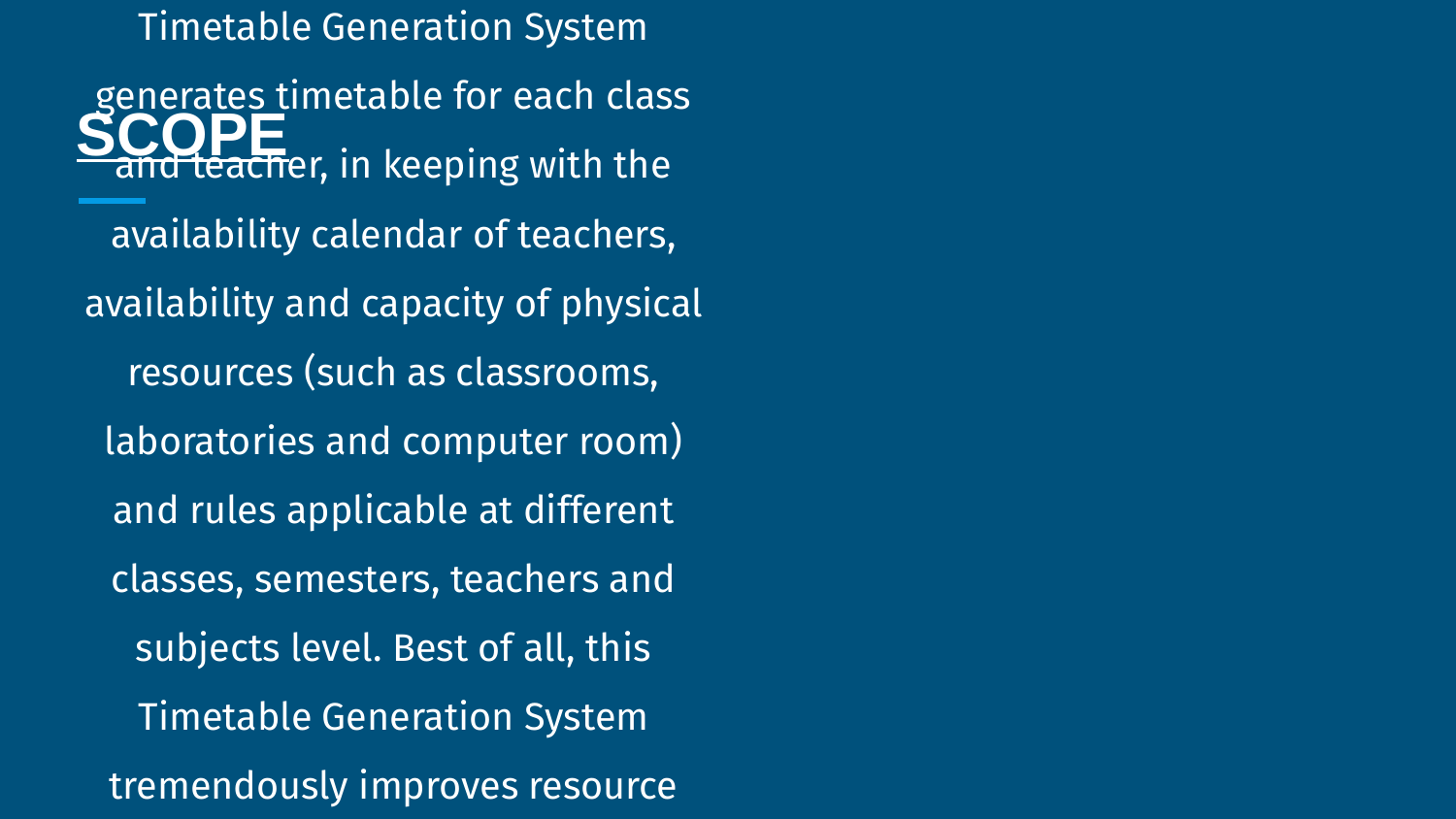

# SCOPE
Timetable Generation System generates timetable for each class and teacher, in keeping with the availability calendar of teachers, availability and capacity of physical resources (such as classrooms, laboratories and computer room) and rules applicable at different classes, semesters, teachers and subjects level. Best of all, this Timetable Generation System tremendously improves resource utilization and optimization.